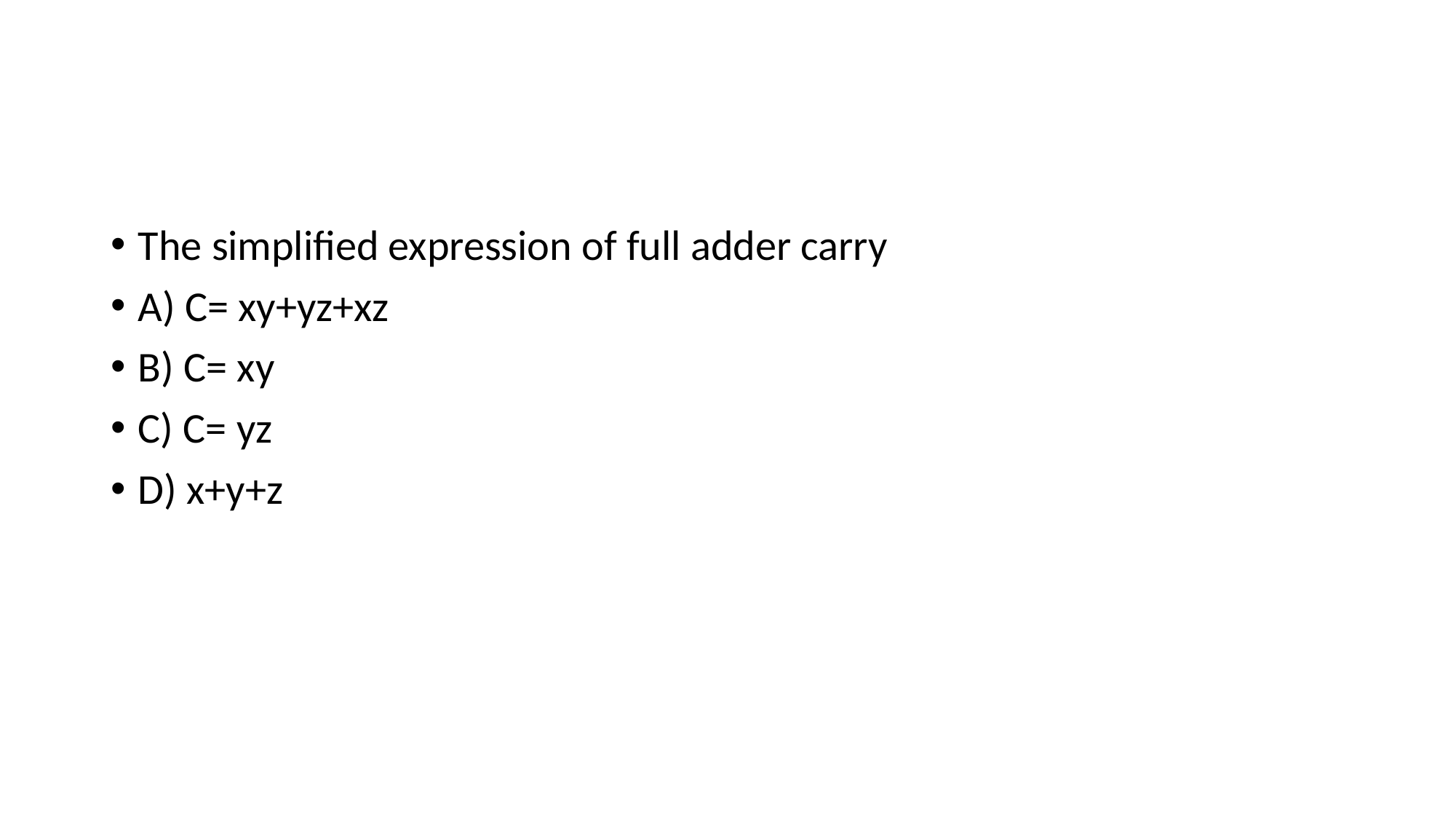

#
The simplified expression of full adder carry
A) C= xy+yz+xz
B) C= xy
C) C= yz
D) x+y+z